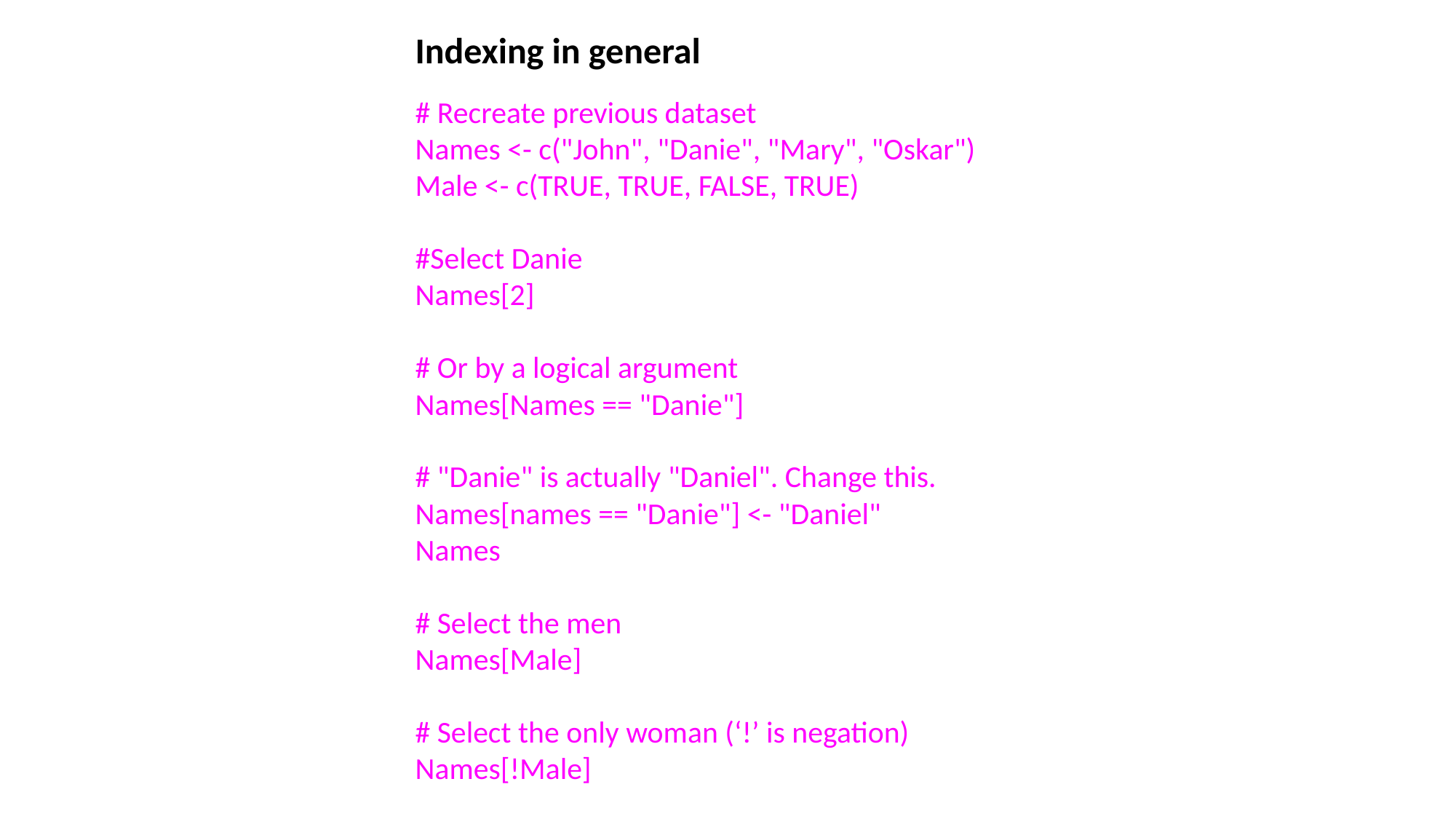

Indexing in general
# Recreate previous dataset
Names <- c("John", "Danie", "Mary", "Oskar")
Male <- c(TRUE, TRUE, FALSE, TRUE)

#Select Danie
Names[2]

# Or by a logical argument
Names[Names == "Danie"]

# "Danie" is actually "Daniel". Change this.
Names[names == "Danie"] <- "Daniel"
Names

# Select the men
Names[Male]

# Select the only woman (‘!’ is negation)
Names[!Male]